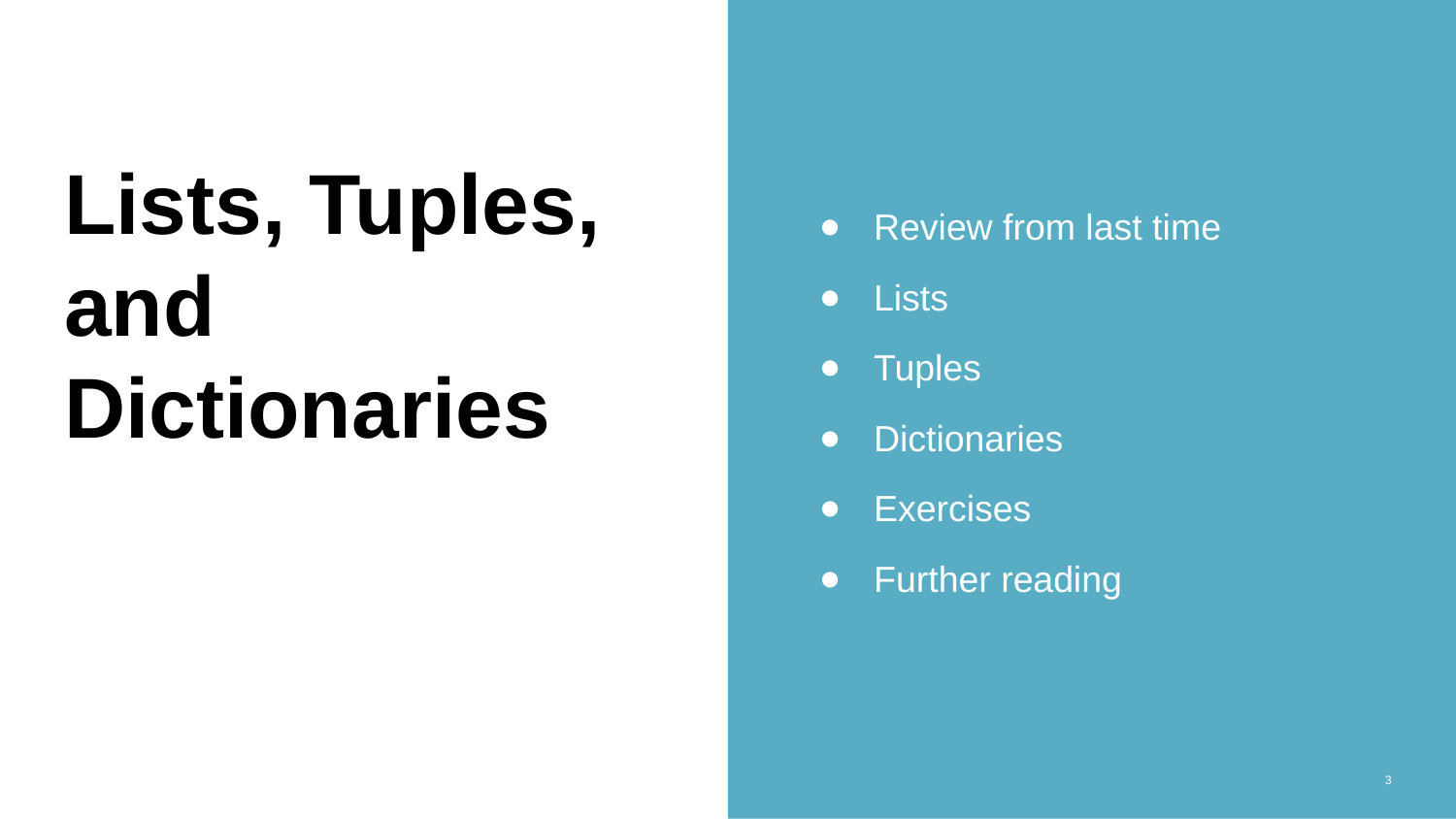

Review from last time
Lists
Tuples
Dictionaries
Exercises
Further reading
# Lists, Tuples, and Dictionaries

3